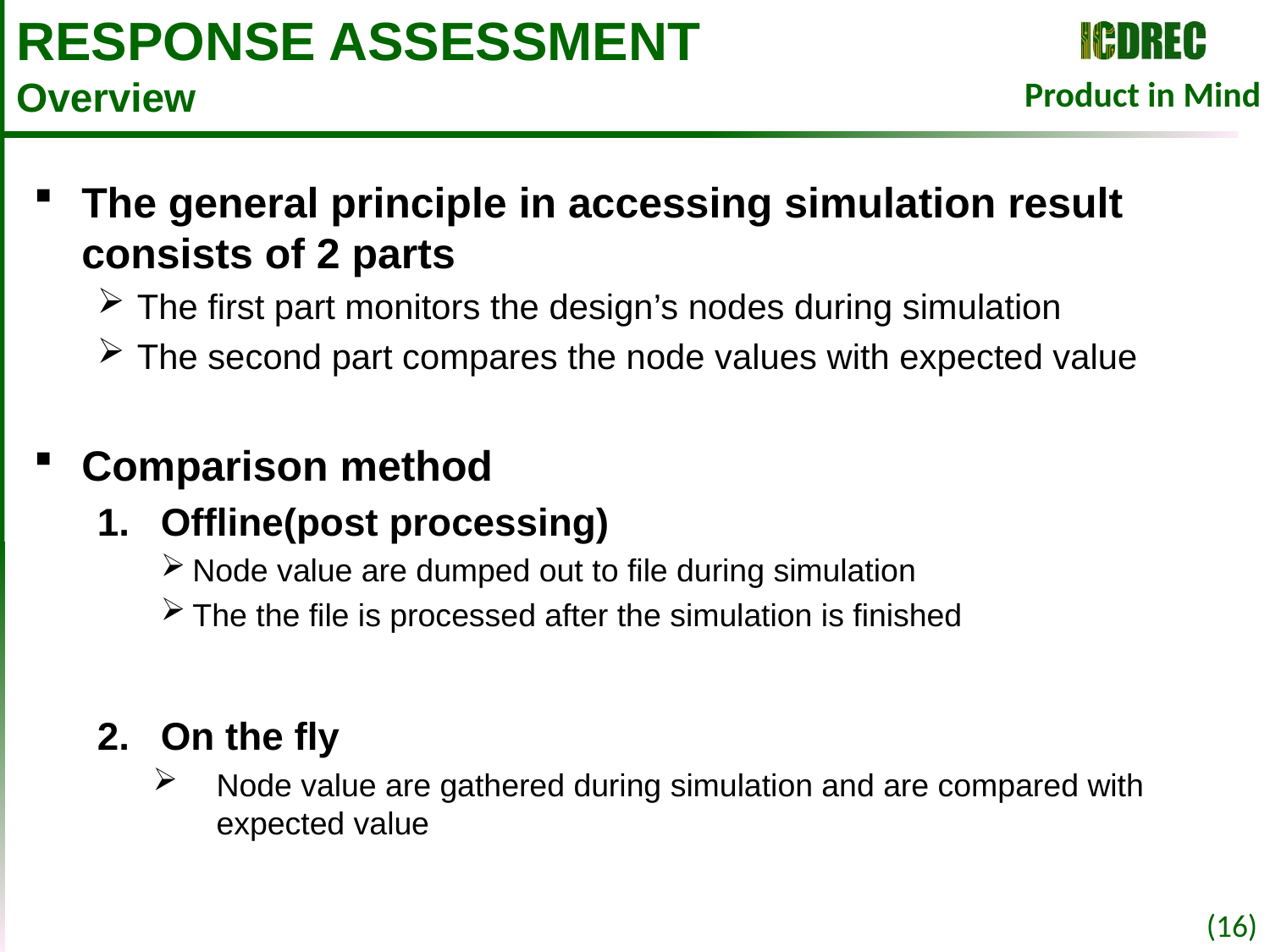

# RESPONSE ASSESSMENT Overview
The general principle in accessing simulation result consists of 2 parts
The first part monitors the design’s nodes during simulation
The second part compares the node values with expected value

Comparison method
Offline(post processing)
Node value are dumped out to file during simulation
The the file is processed after the simulation is finished

On the fly
Node value are gathered during simulation and are compared with expected value